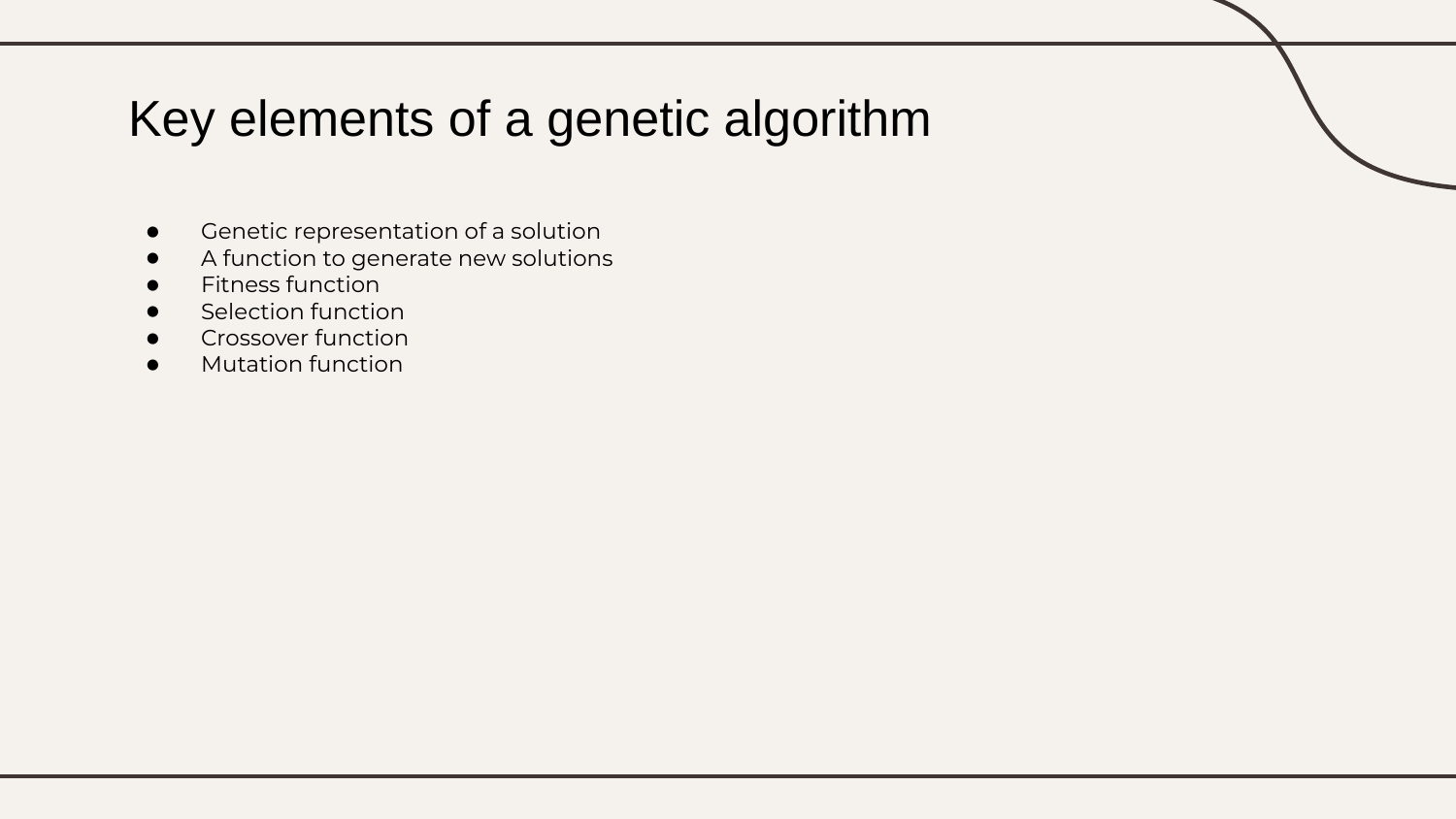

# Key elements of a genetic algorithm
Genetic representation of a solution
A function to generate new solutions
Fitness function
Selection function
Crossover function
Mutation function